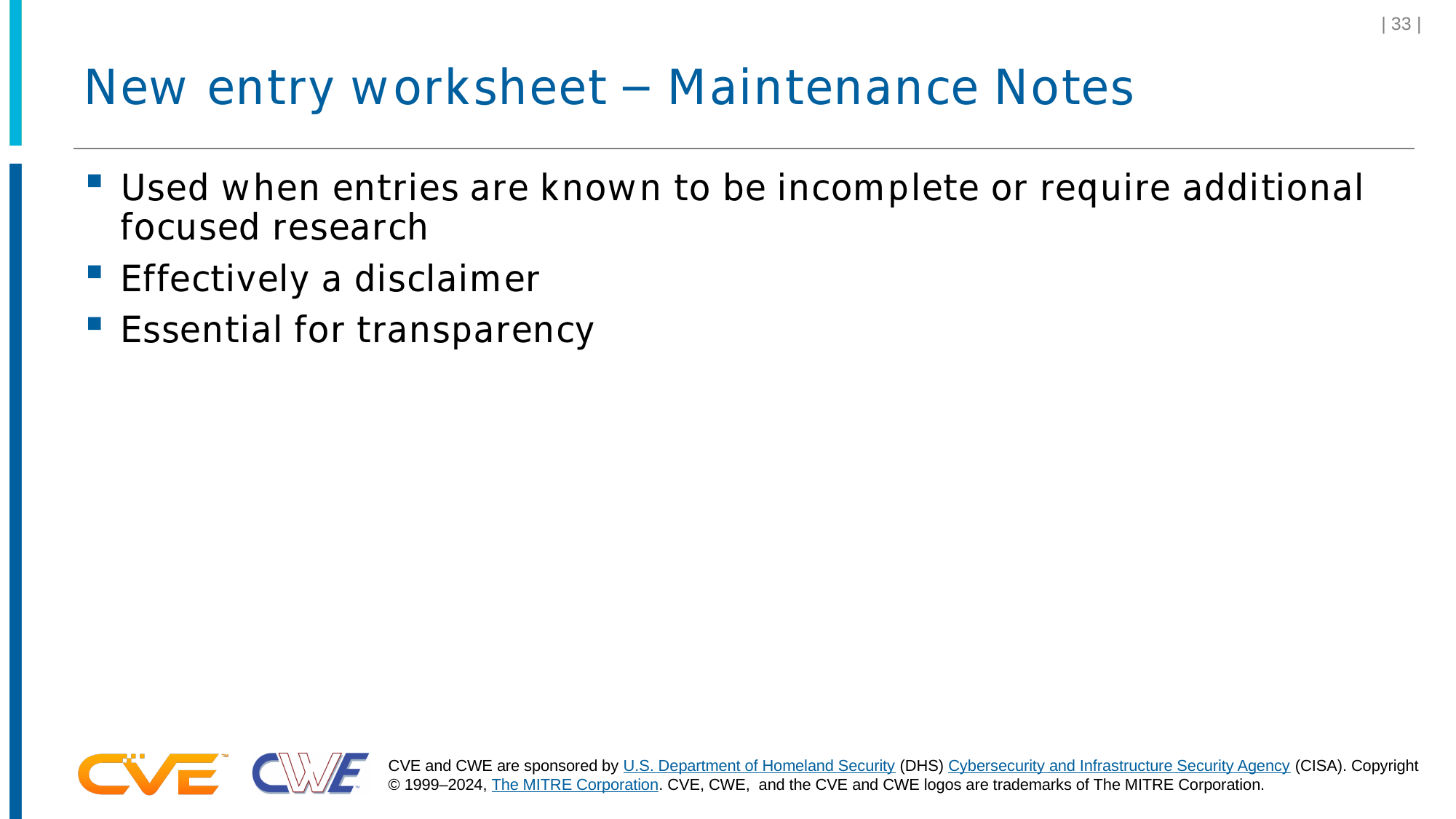

| 33 |
# New entry worksheet – Maintenance Notes
Used when entries are known to be incomplete or require additional focused research
Effectively a disclaimer
Essential for transparency